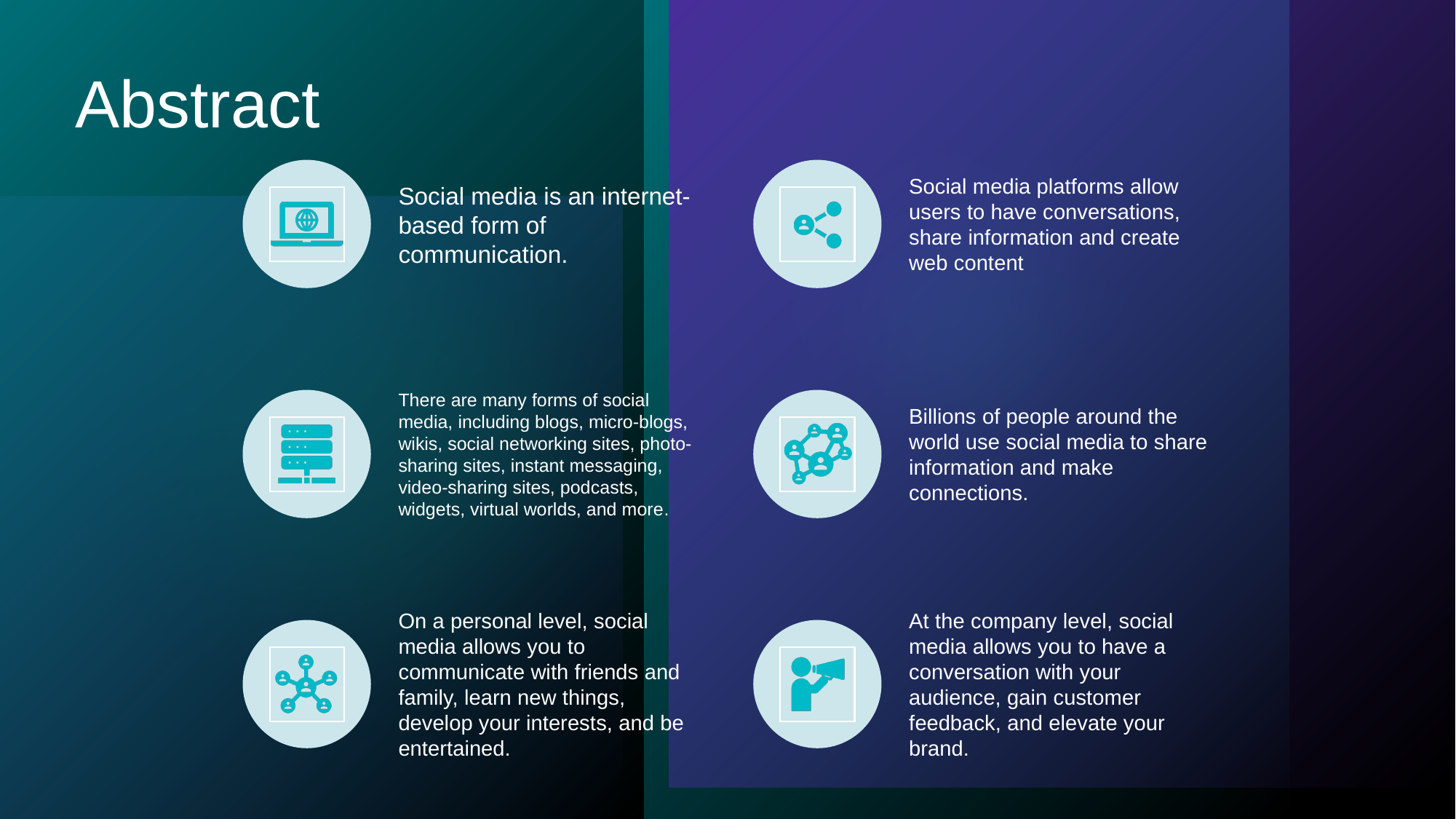

# Abstract
Social media is an internet-based form of communication.
Social media platforms allow users to have conversations, share information and create web content
There are many forms of social media, including blogs, micro-blogs, wikis, social networking sites, photo-sharing sites, instant messaging, video-sharing sites, podcasts, widgets, virtual worlds, and more.
Billions of people around the world use social media to share information and make connections.
On a personal level, social media allows you to communicate with friends and family, learn new things, develop your interests, and be entertained.
At the company level, social media allows you to have a conversation with your audience, gain customer feedback, and elevate your brand.